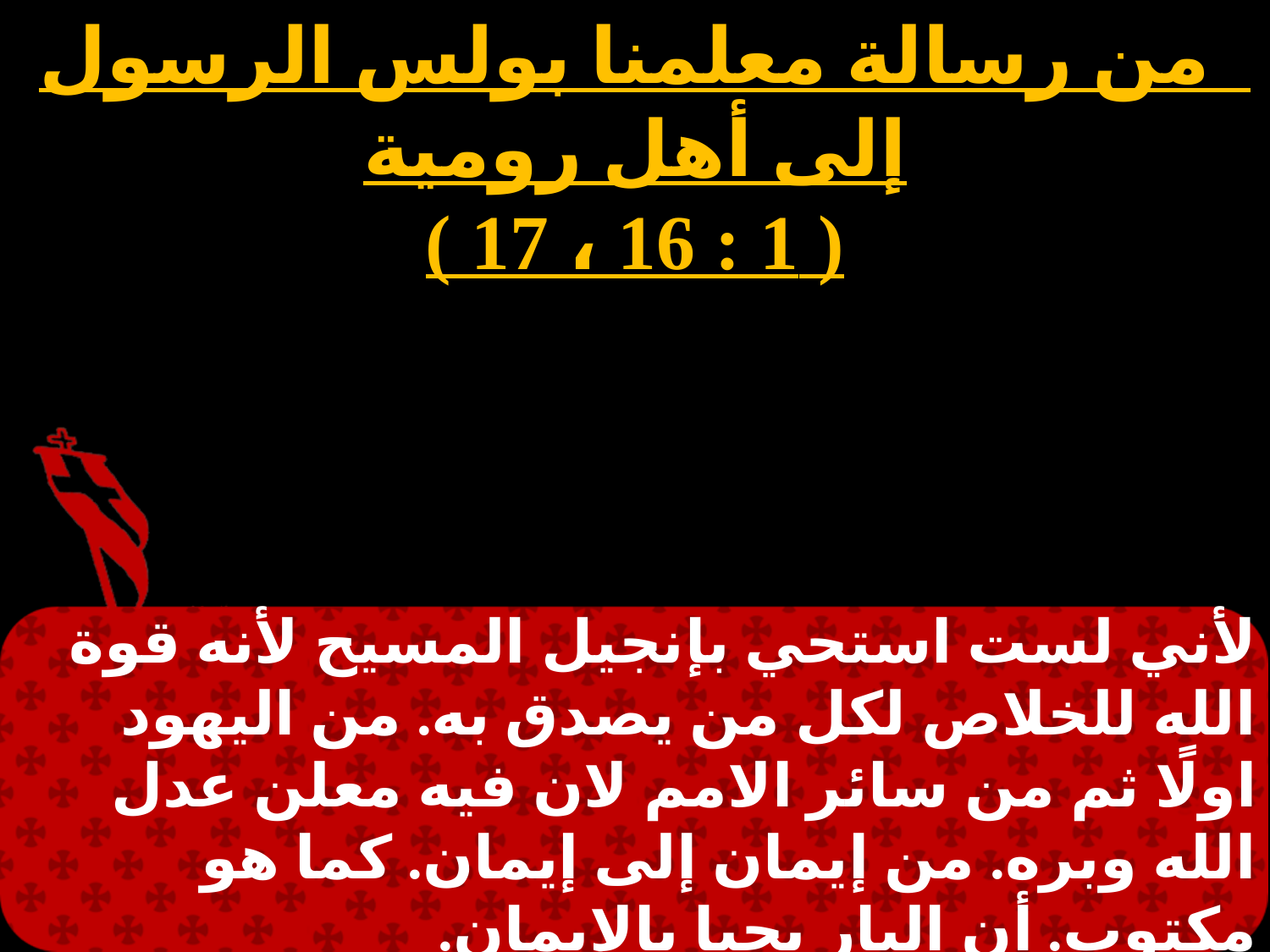

من رسالة معلمنا بولس الرسول إلى أهل رومية
( 1 : 16 ، 17 )
# الخميس 2
لأني لست استحي بإنجيل المسيح لأنه قوة الله للخلاص لكل من يصدق به. من اليهود اولًا ثم من سائر الامم لان فيه معلن عدل الله وبره. من إيمان إلى إيمان. كما هو مكتوب. أن البار يحيا بالإيمان.